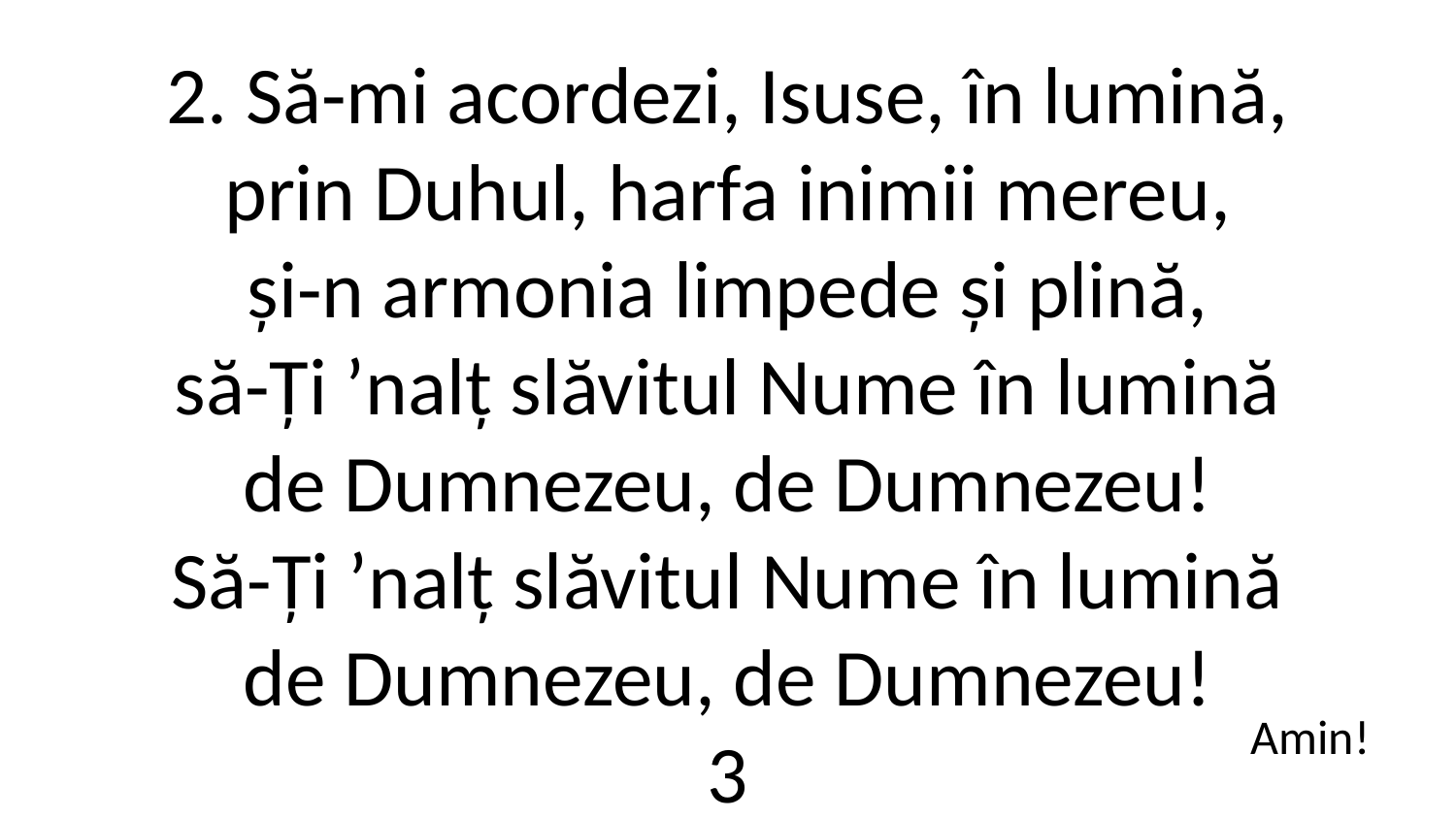

2. Să-mi acordezi, Isuse, în lumină,
prin Duhul, harfa inimii mereu,
și-n armonia limpede și plină,
să-Ți ʼnalț slăvitul Nume în lumină
de Dumnezeu, de Dumnezeu!
Să-Ți ʼnalț slăvitul Nume în lumină
de Dumnezeu, de Dumnezeu!
3

Amin!